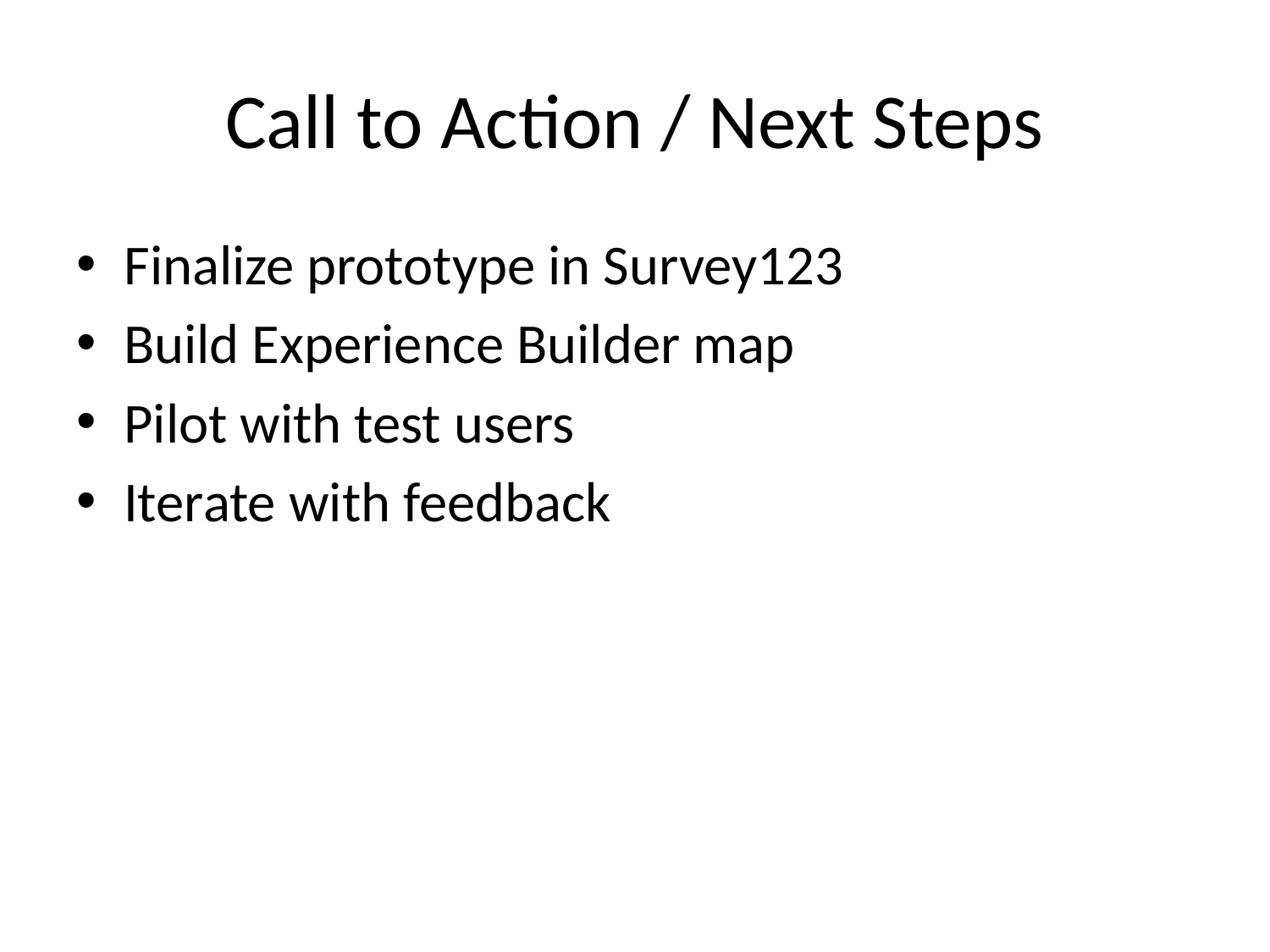

# Call to Action / Next Steps
Finalize prototype in Survey123
Build Experience Builder map
Pilot with test users
Iterate with feedback